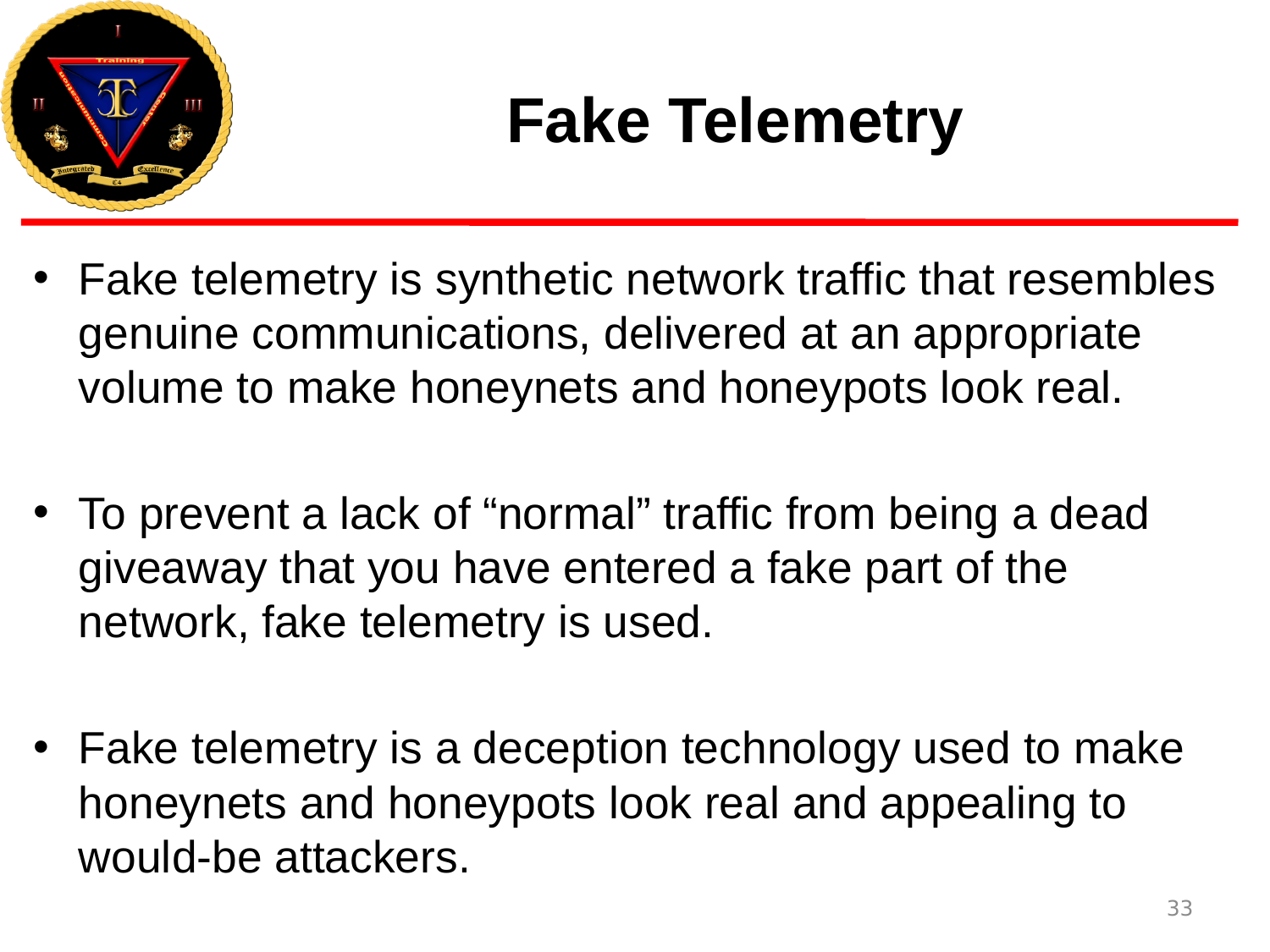

# Fake Telemetry
Fake telemetry is synthetic network traffic that resembles genuine communications, delivered at an appropriate volume to make honeynets and honeypots look real.

To prevent a lack of “normal” traffic from being a dead giveaway that you have entered a fake part of the network, fake telemetry is used.

Fake telemetry is a deception technology used to make honeynets and honeypots look real and appealing to would-be attackers.
33